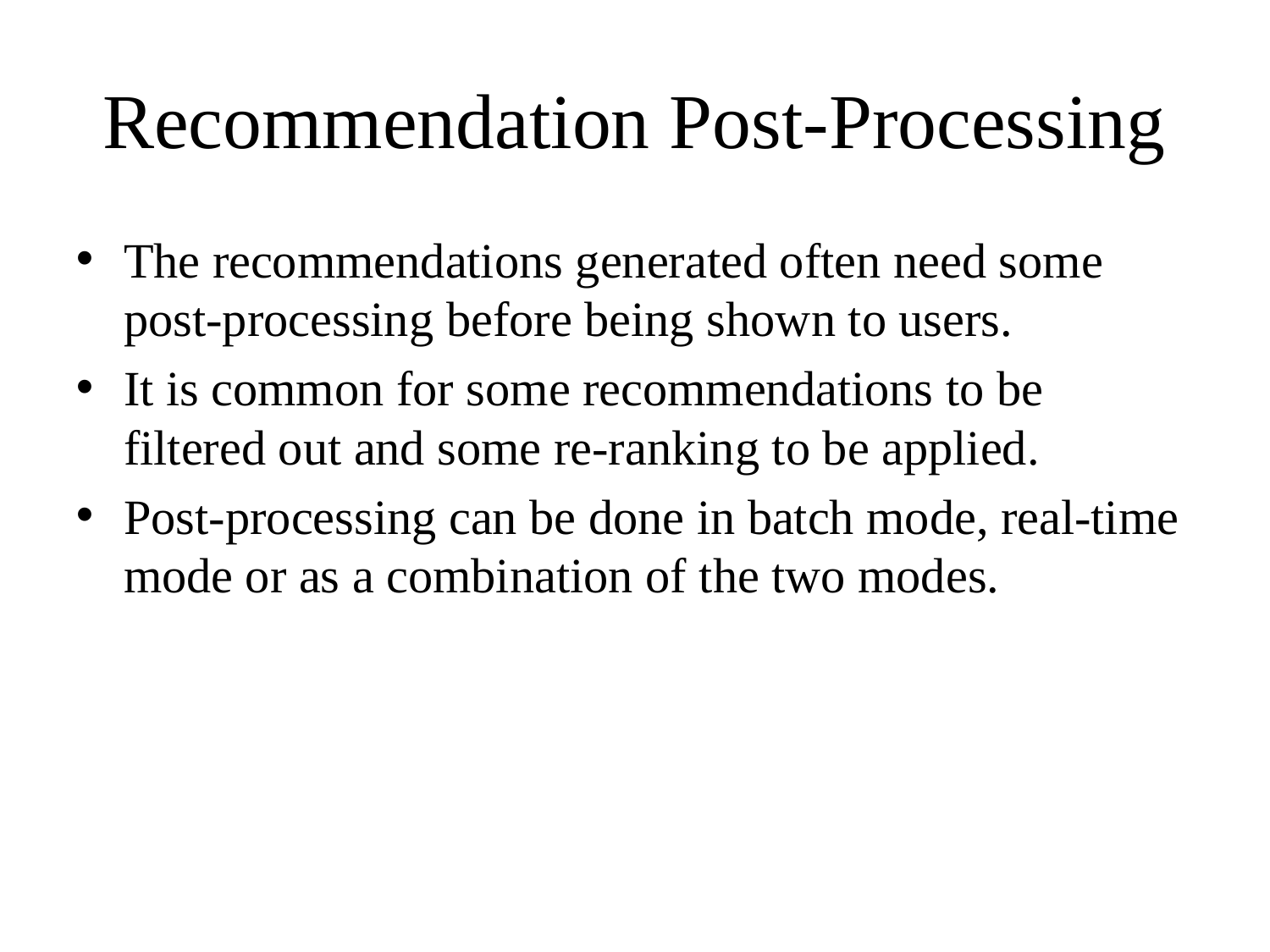

Recommendation Post-Processing
The recommendations generated often need some post-processing before being shown to users.
It is common for some recommendations to be filtered out and some re-ranking to be applied.
Post-processing can be done in batch mode, real-time mode or as a combination of the two modes.